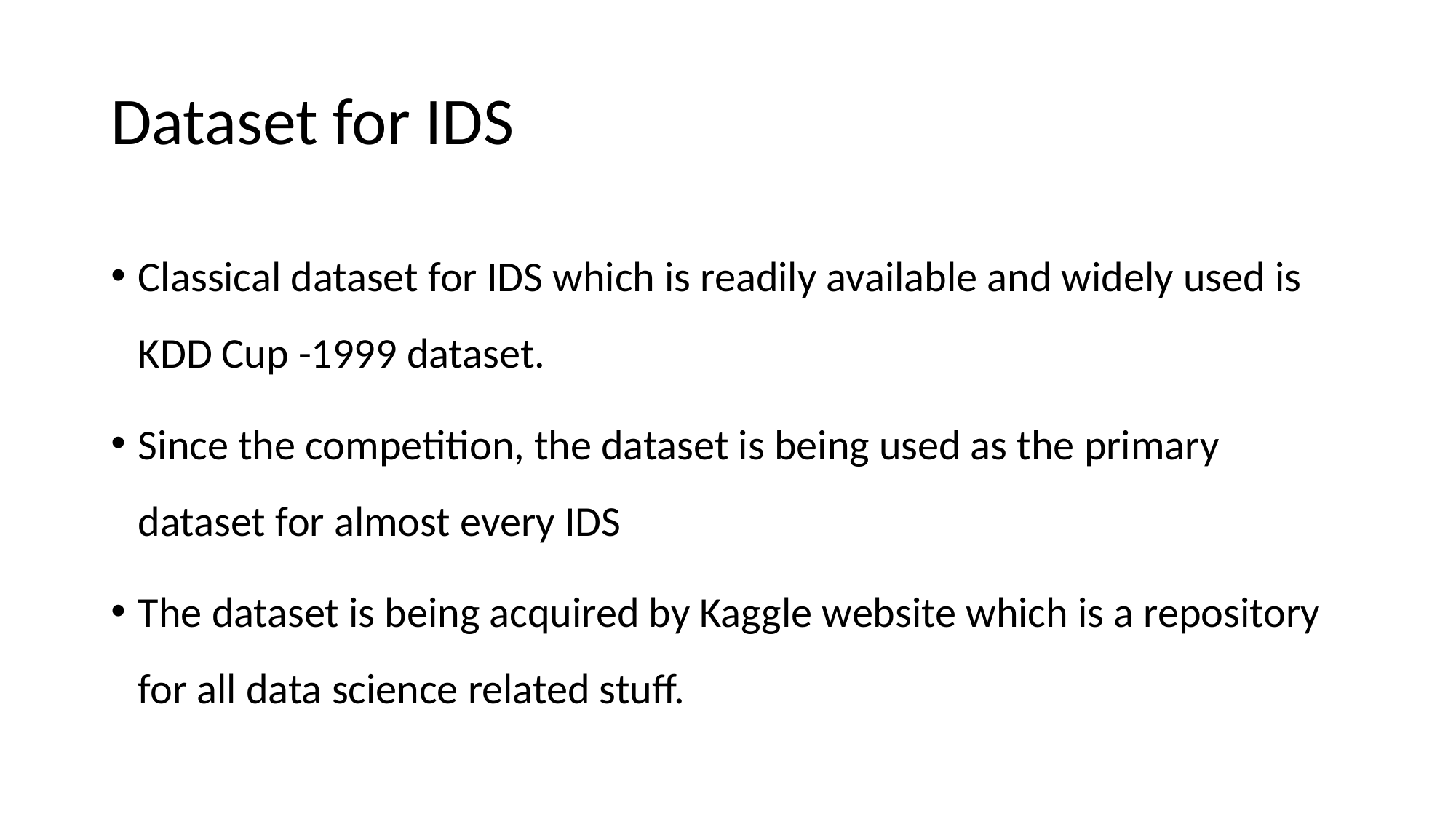

# Dataset for IDS
Classical dataset for IDS which is readily available and widely used is  KDD Cup -1999 dataset.
Since the competition, the dataset is being used as the primary dataset for almost every IDS
The dataset is being acquired by Kaggle website which is a repository for all data science related stuff.